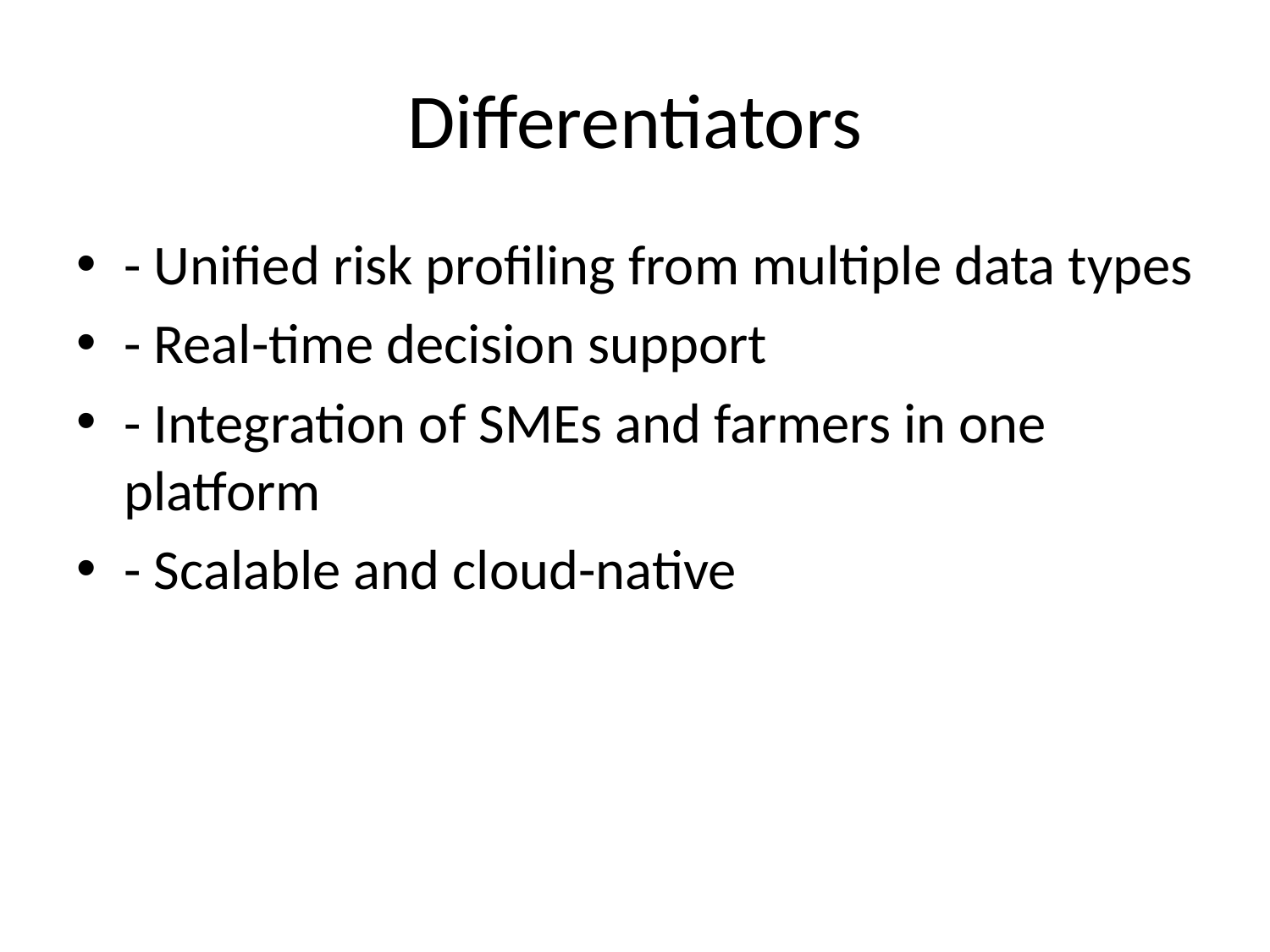

# Differentiators
- Unified risk profiling from multiple data types
- Real-time decision support
- Integration of SMEs and farmers in one platform
- Scalable and cloud-native